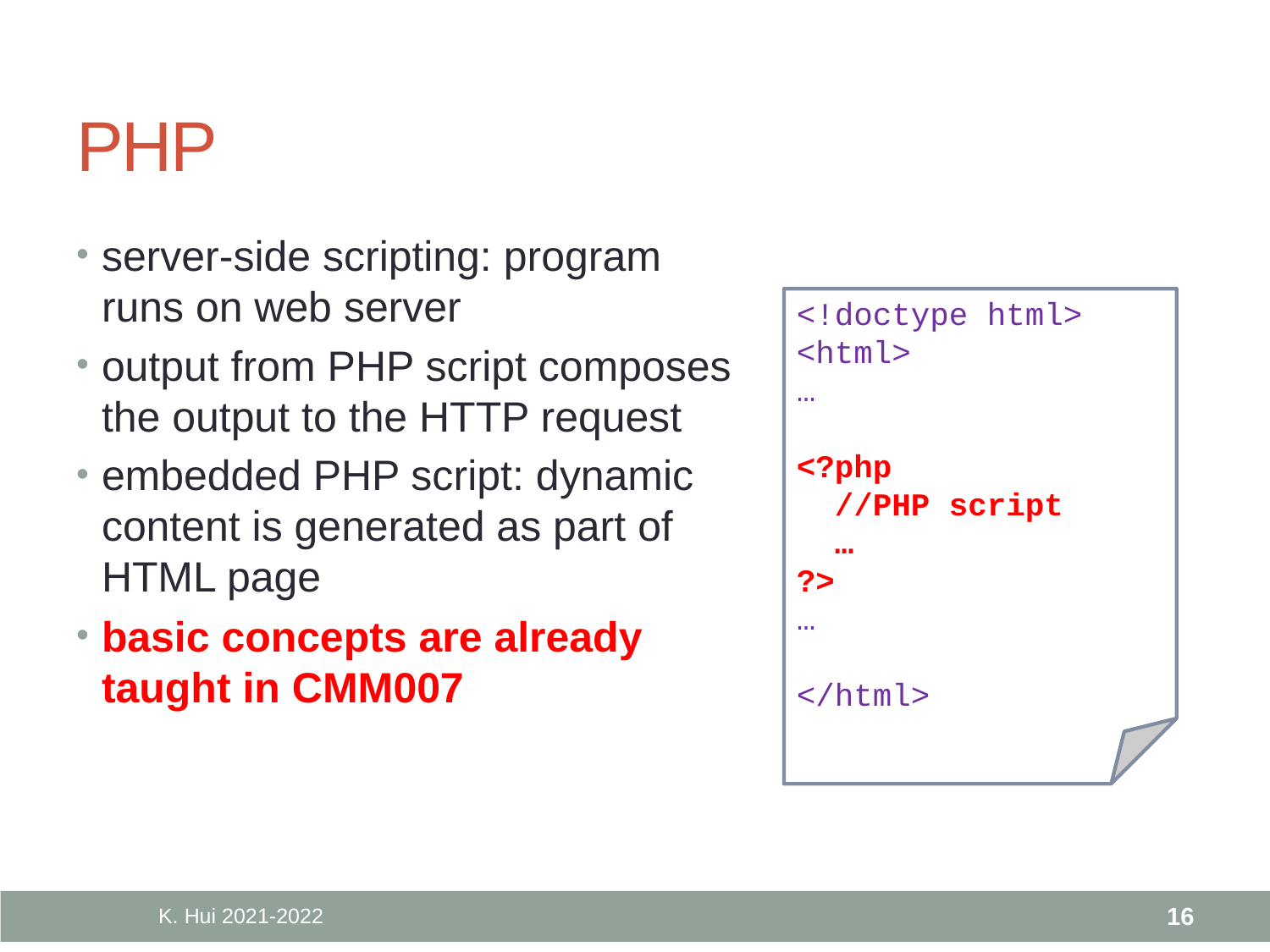

# PHP
server-side scripting: program runs on web server
output from PHP script composes the output to the HTTP request
embedded PHP script: dynamic content is generated as part of HTML page
basic concepts are already taught in CMM007
<!doctype html>
<html>
…

<?php
  //PHP script
  …
?>
…

</html>
K. Hui 2021-2022
16